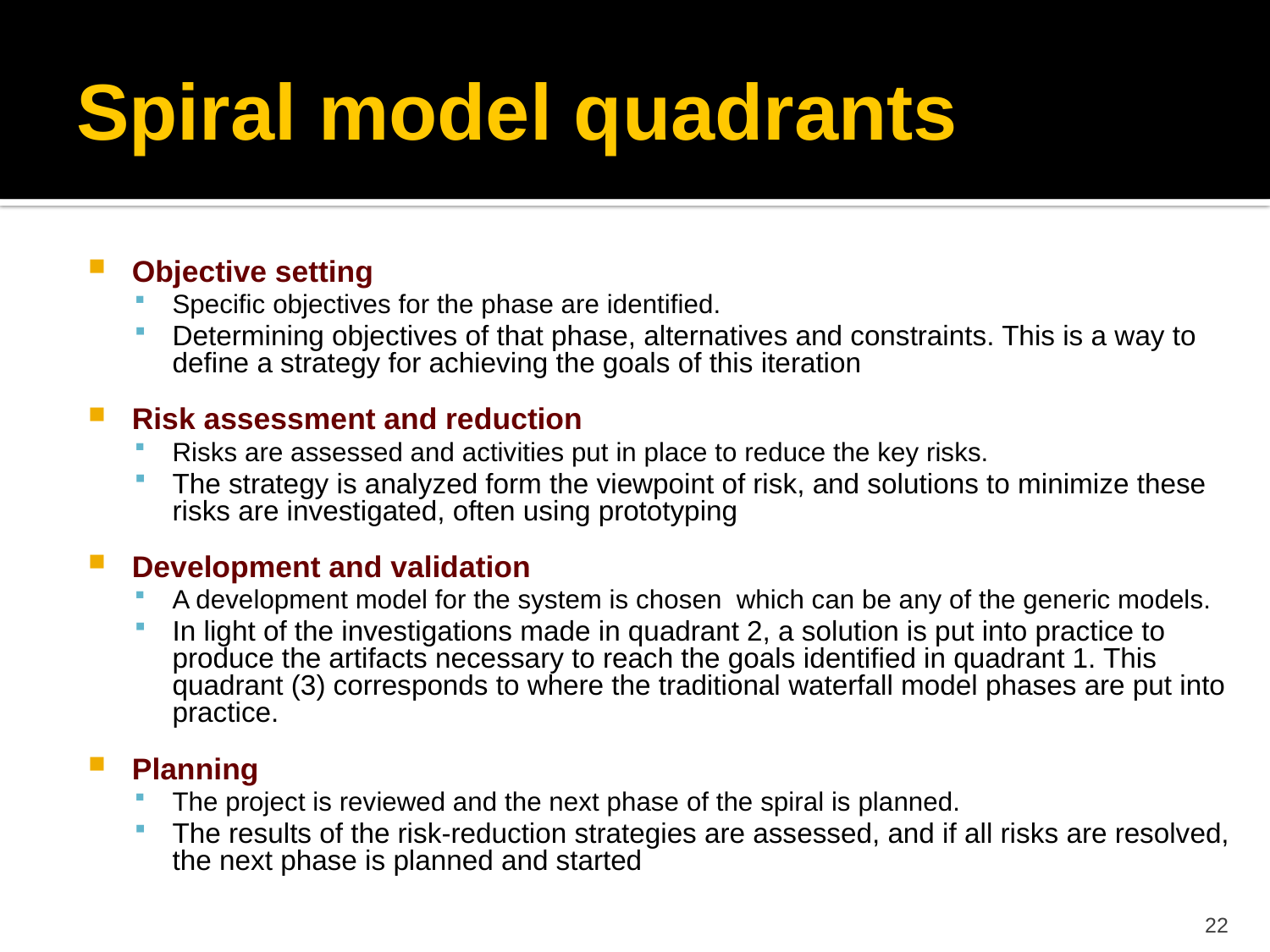

# Spiral model quadrants
Objective setting
Specific objectives for the phase are identified.
Determining objectives of that phase, alternatives and constraints. This is a way to define a strategy for achieving the goals of this iteration

Risk assessment and reduction
Risks are assessed and activities put in place to reduce the key risks.
The strategy is analyzed form the viewpoint of risk, and solutions to minimize these risks are investigated, often using prototyping

Development and validation
A development model for the system is chosen  which can be any of the generic models.
In light of the investigations made in quadrant 2, a solution is put into practice to produce the artifacts necessary to reach the goals identified in quadrant 1. This quadrant (3) corresponds to where the traditional waterfall model phases are put into practice.

Planning
The project is reviewed and the next phase of the spiral is planned.
The results of the risk-reduction strategies are assessed, and if all risks are resolved, the next phase is planned and started
22